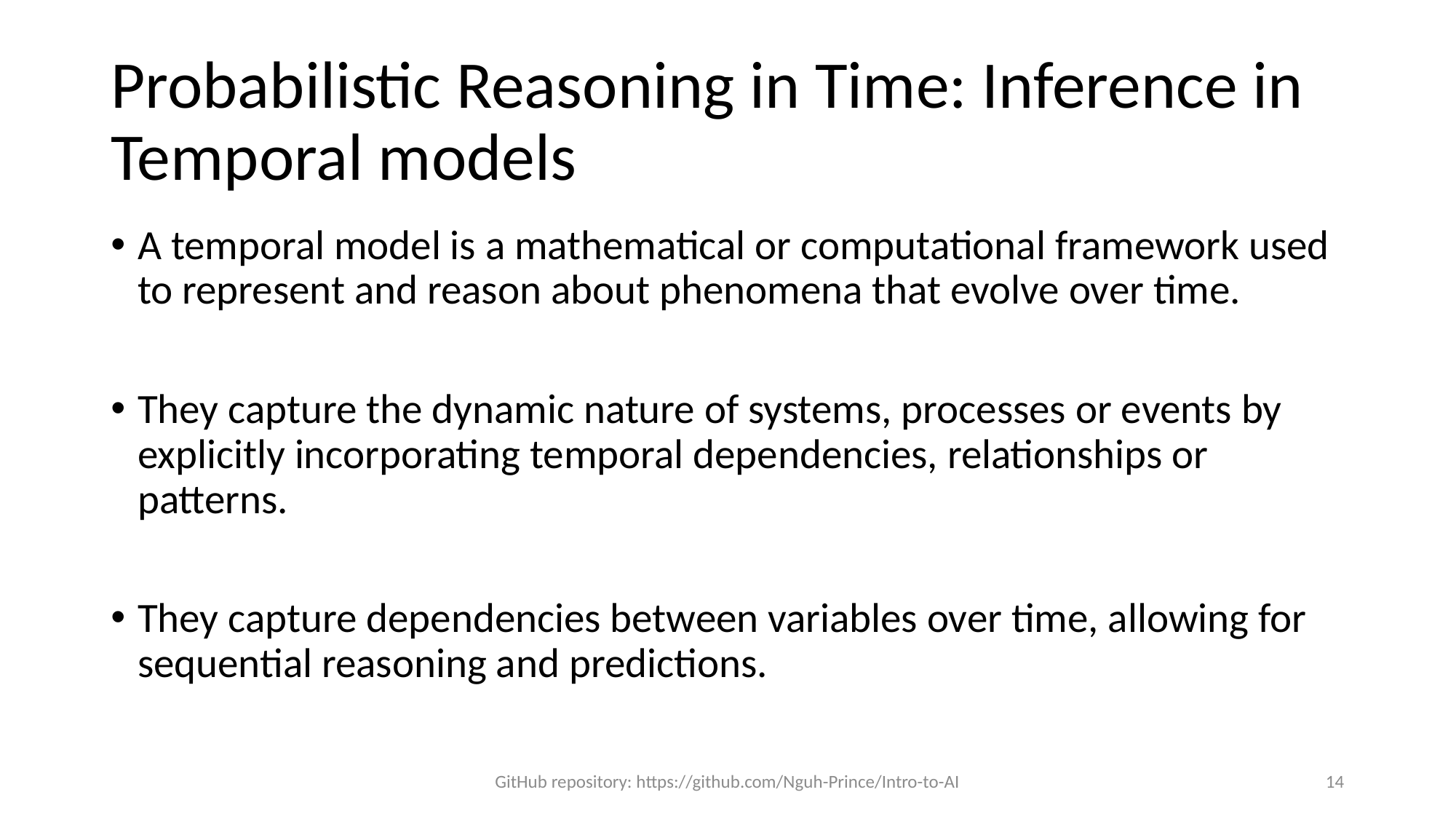

# Probabilistic Reasoning in Time: Inference in Temporal models
A temporal model is a mathematical or computational framework used to represent and reason about phenomena that evolve over time.

They capture the dynamic nature of systems, processes or events by explicitly incorporating temporal dependencies, relationships or patterns.

They capture dependencies between variables over time, allowing for sequential reasoning and predictions.
GitHub repository: https://github.com/Nguh-Prince/Intro-to-AI
14